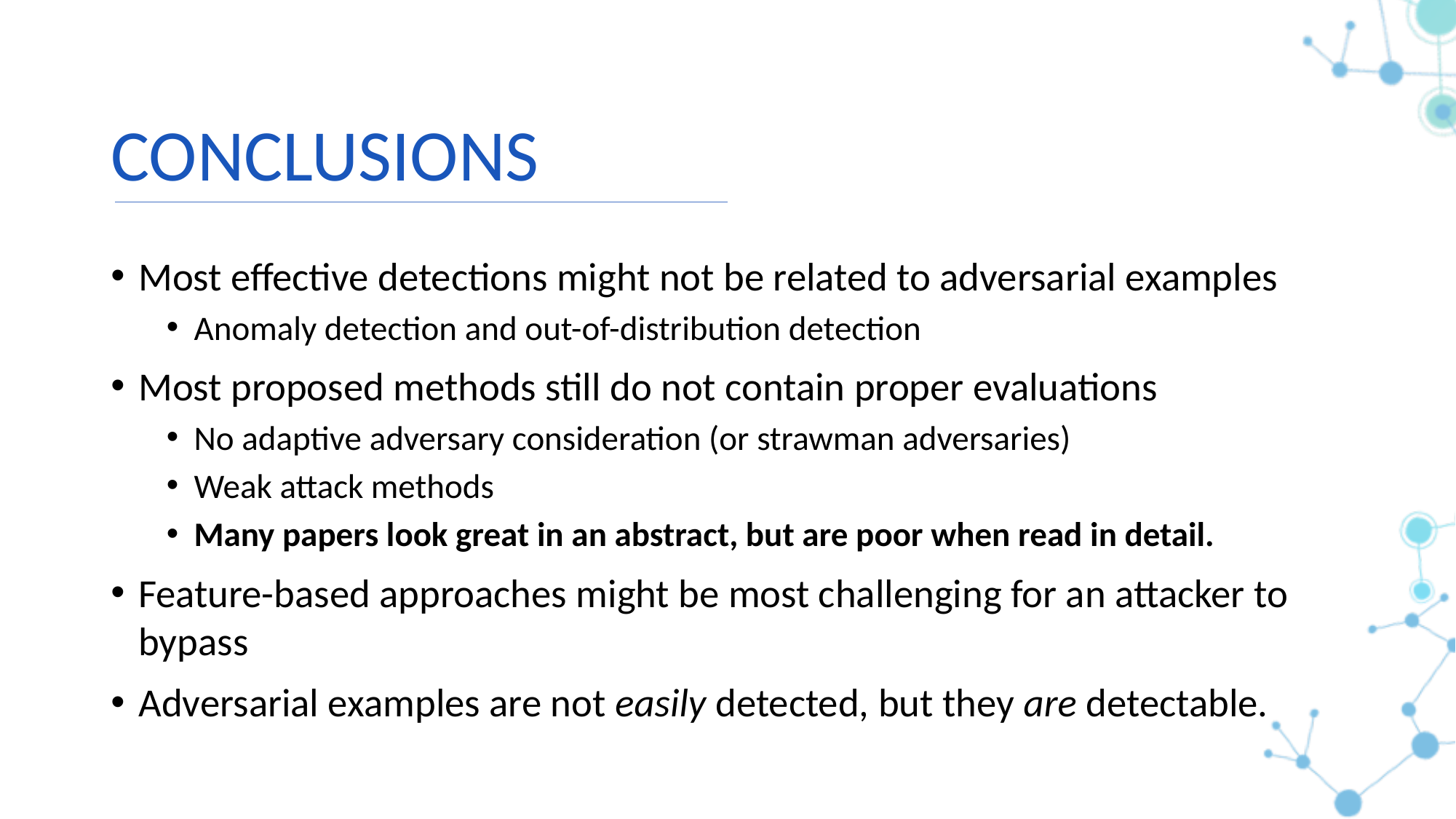

# Conclusions
Most effective detections might not be related to adversarial examples
Anomaly detection and out-of-distribution detection
Most proposed methods still do not contain proper evaluations
No adaptive adversary consideration (or strawman adversaries)
Weak attack methods
Many papers look great in an abstract, but are poor when read in detail.
Feature-based approaches might be most challenging for an attacker to bypass
Adversarial examples are not easily detected, but they are detectable.